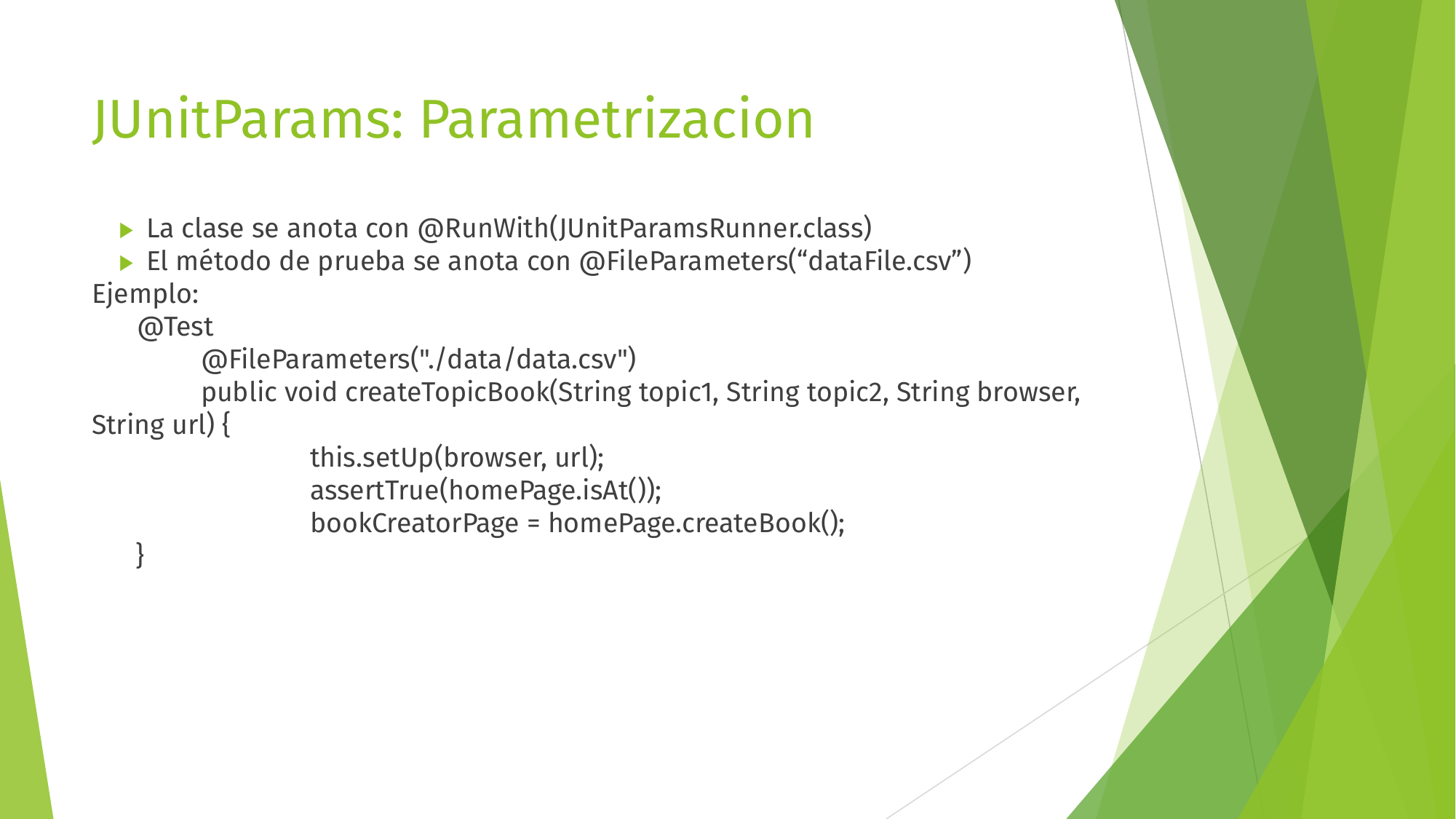

# JUnitParams: Parametrizacion
La clase se anota con @RunWith(JUnitParamsRunner.class)
El método de prueba se anota con @FileParameters(“dataFile.csv”)
Ejemplo:
@Test
	@FileParameters("./data/data.csv")
	public void createTopicBook(String topic1, String topic2, String browser, String url) {
		this.setUp(browser, url);
		assertTrue(homePage.isAt());
		bookCreatorPage = homePage.createBook();
      }